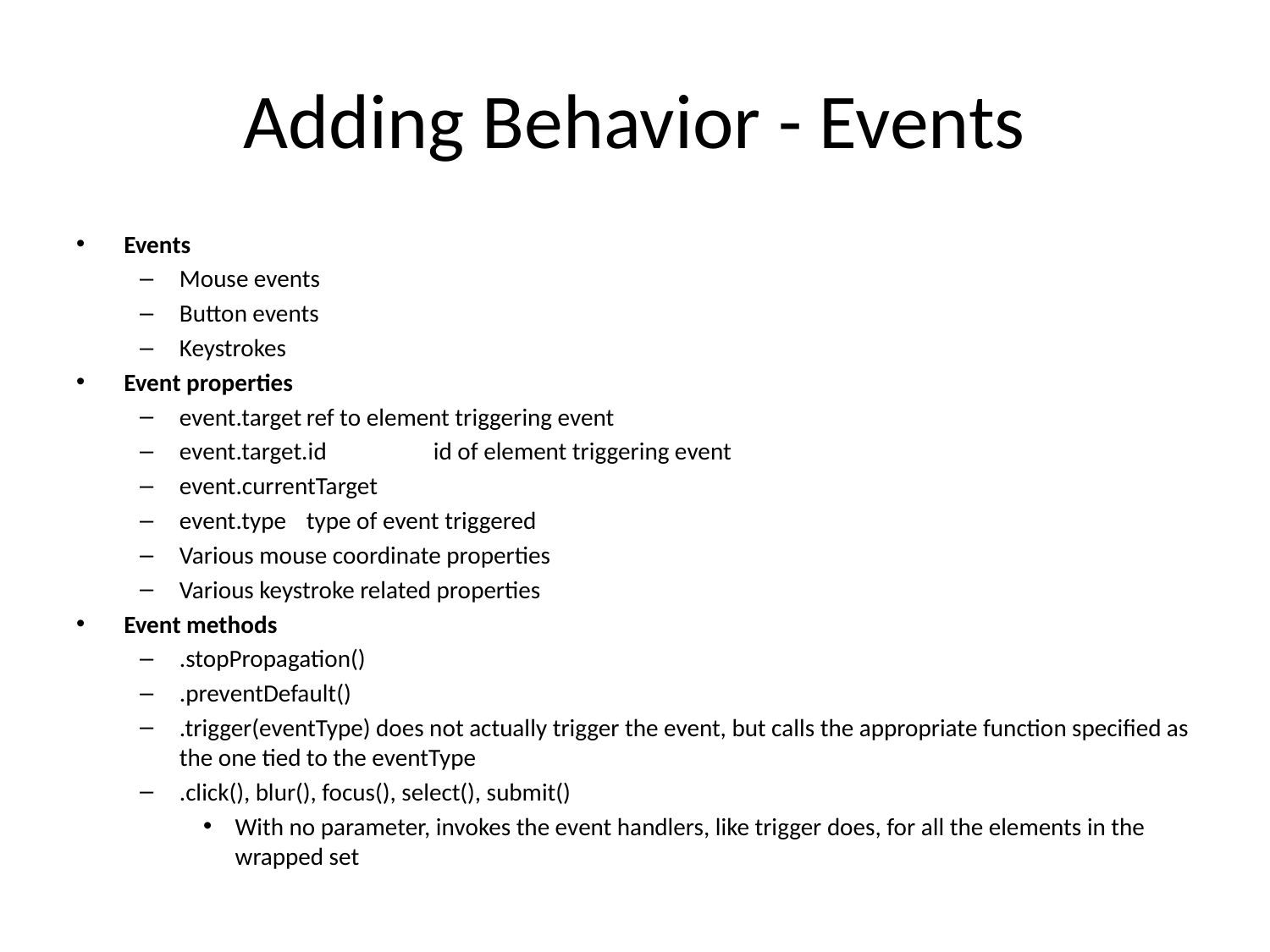

# Adding Behavior - Events
Events
Mouse events
Button events
Keystrokes
Event properties
event.target	ref to element triggering event
event.target.id	id of element triggering event
event.currentTarget
event.type	type of event triggered
Various mouse coordinate properties
Various keystroke related properties
Event methods
.stopPropagation()
.preventDefault()
.trigger(eventType) does not actually trigger the event, but calls the appropriate function specified as the one tied to the eventType
.click(), blur(), focus(), select(), submit()
With no parameter, invokes the event handlers, like trigger does, for all the elements in the wrapped set